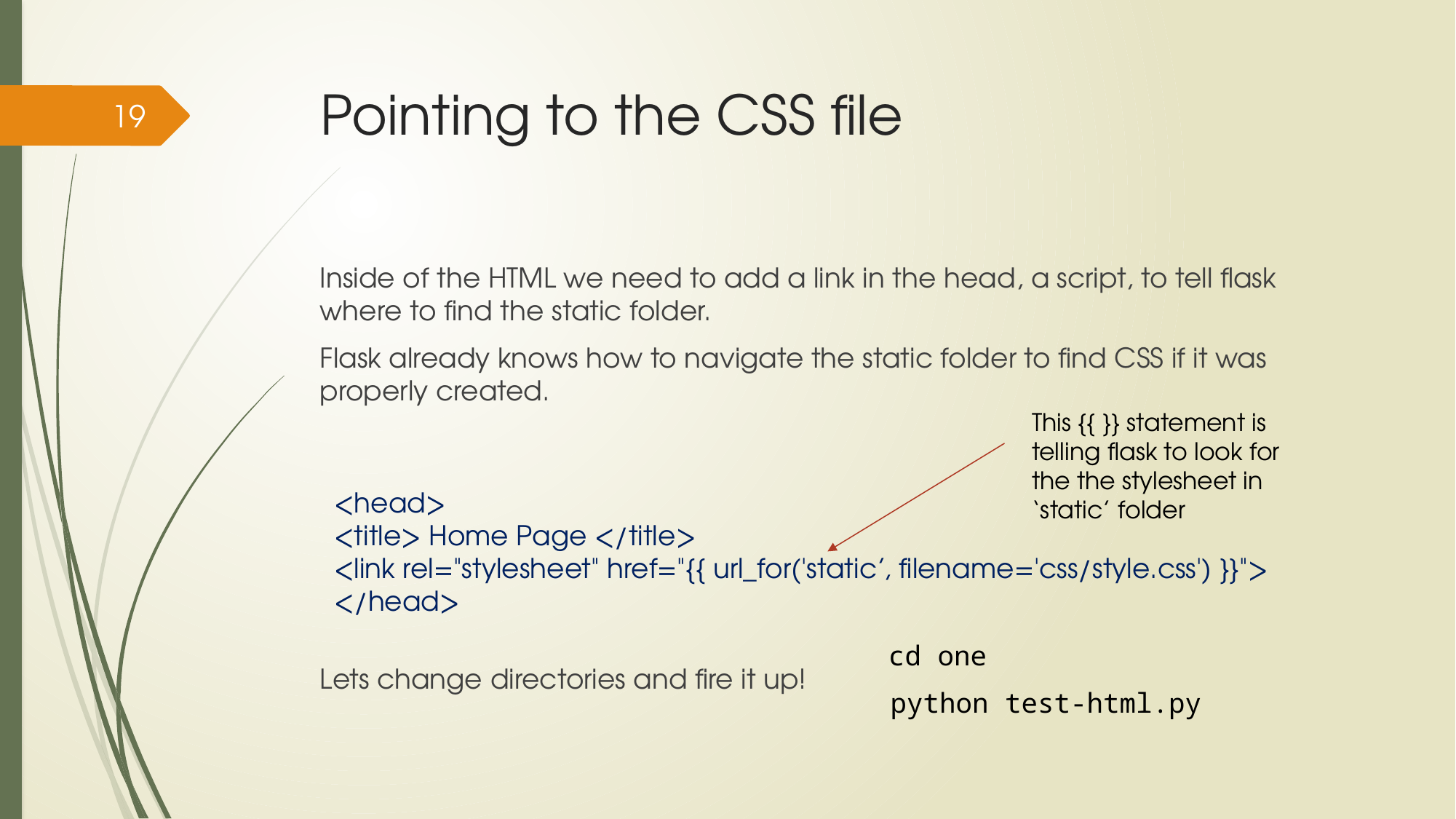

# Pointing to the CSS file
19
Inside of the HTML we need to add a link in the head, a script, to tell flask where to find the static folder.
Flask already knows how to navigate the static folder to find CSS if it was properly created.

Lets change directories and fire it up!

This {{ }} statement is telling flask to look for the the stylesheet in ‘static’ folder
<head>
<title> Home Page </title>
<link rel="stylesheet" href="{{ url_for('static’, filename='css/style.css') }}">
</head>
cd one
python test-html.py